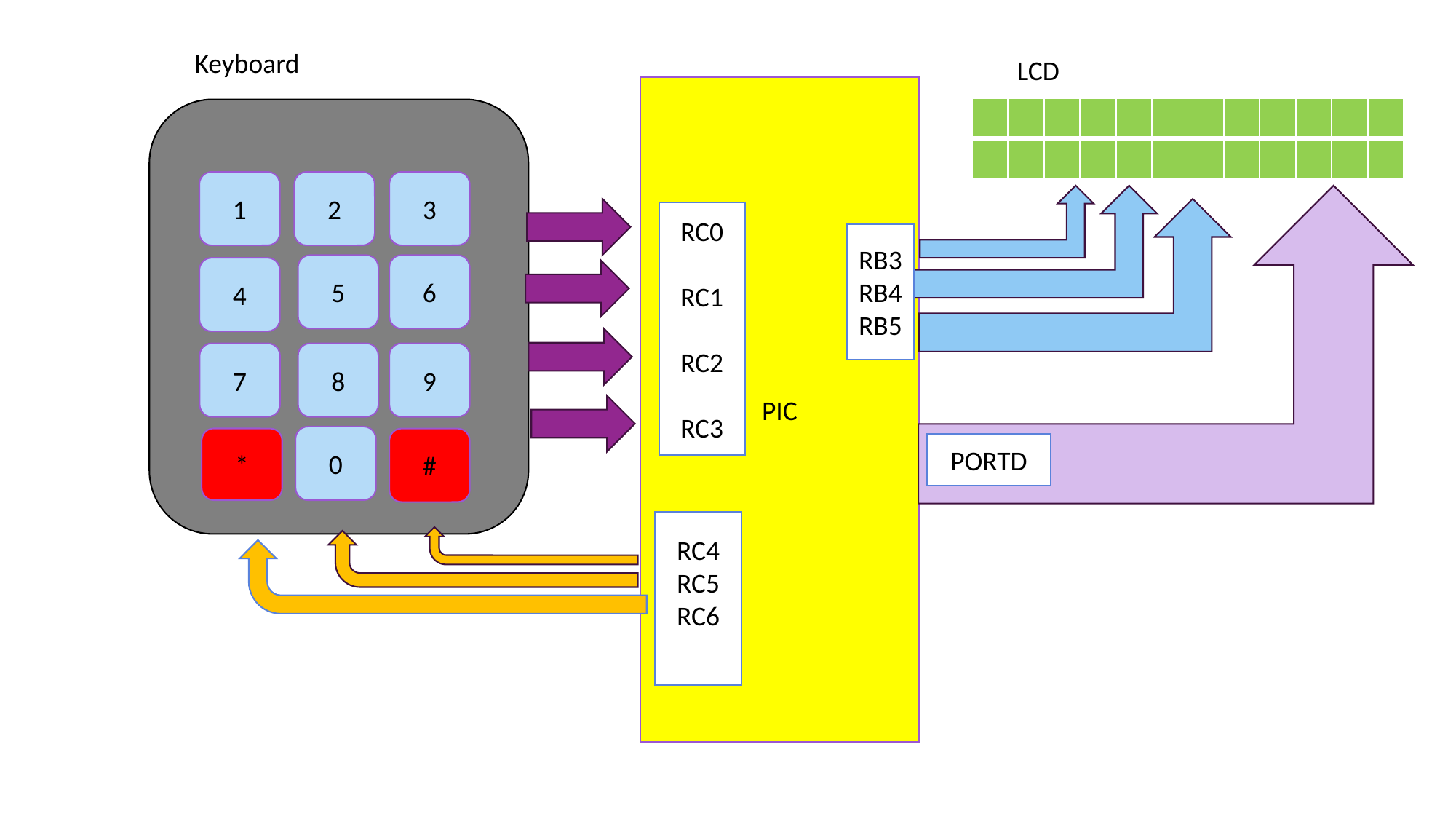

Keyboard
LCD
PIC
|  |  |  |  |  |  |  |  |  |  |  |  |
| --- | --- | --- | --- | --- | --- | --- | --- | --- | --- | --- | --- |
|  |  |  |  |  |  |  |  |  |  |  |  |

1
2
3

RC0

RC1

RC2

RC3
RB3
RB4
RB5
6
5
4

9
7
8

0
#
*
PORTD

RC4
RC5
RC6